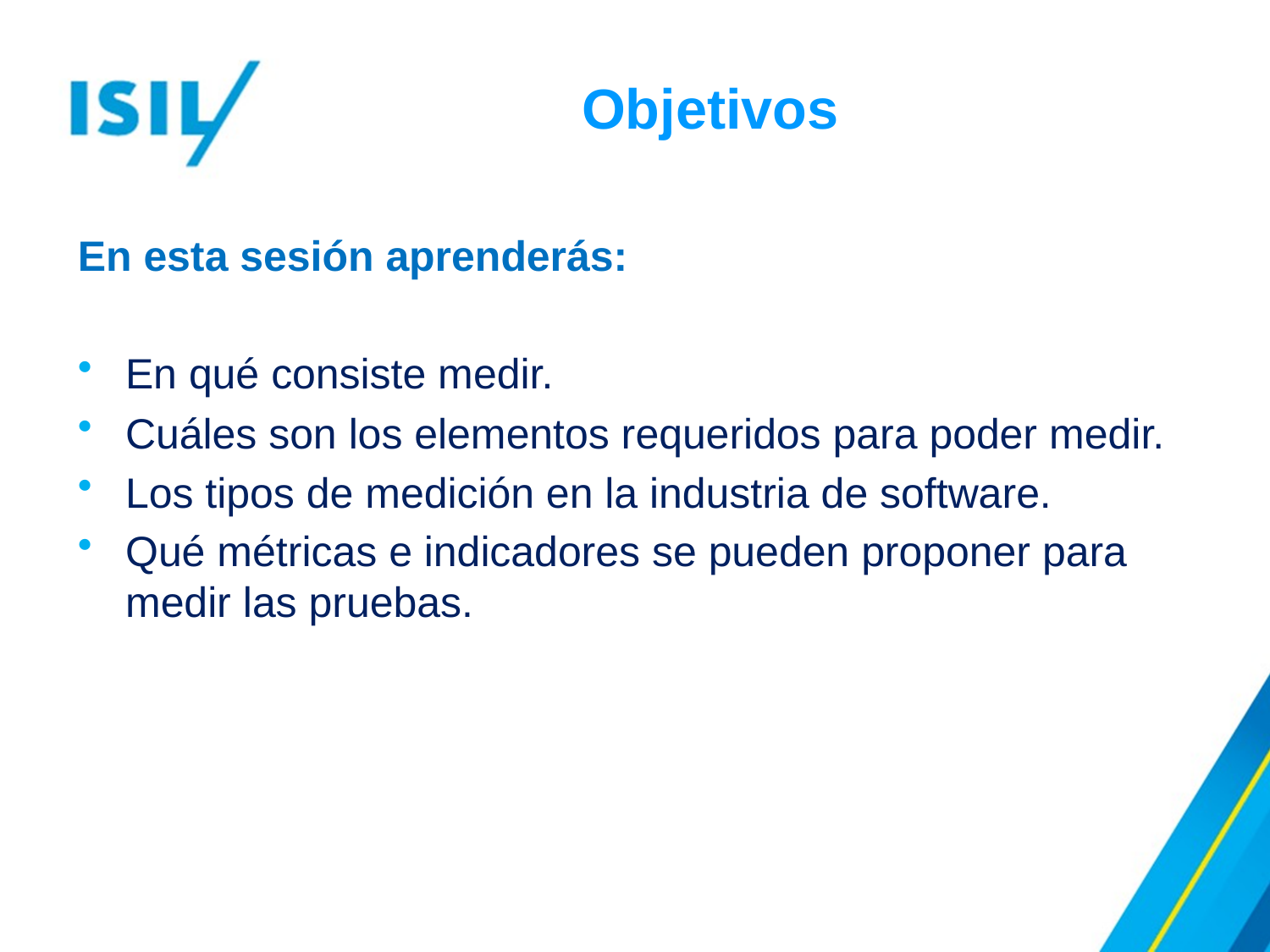

Objetivos
En esta sesión aprenderás:

En qué consiste medir.
Cuáles son los elementos requeridos para poder medir.
Los tipos de medición en la industria de software.
Qué métricas e indicadores se pueden proponer para medir las pruebas.